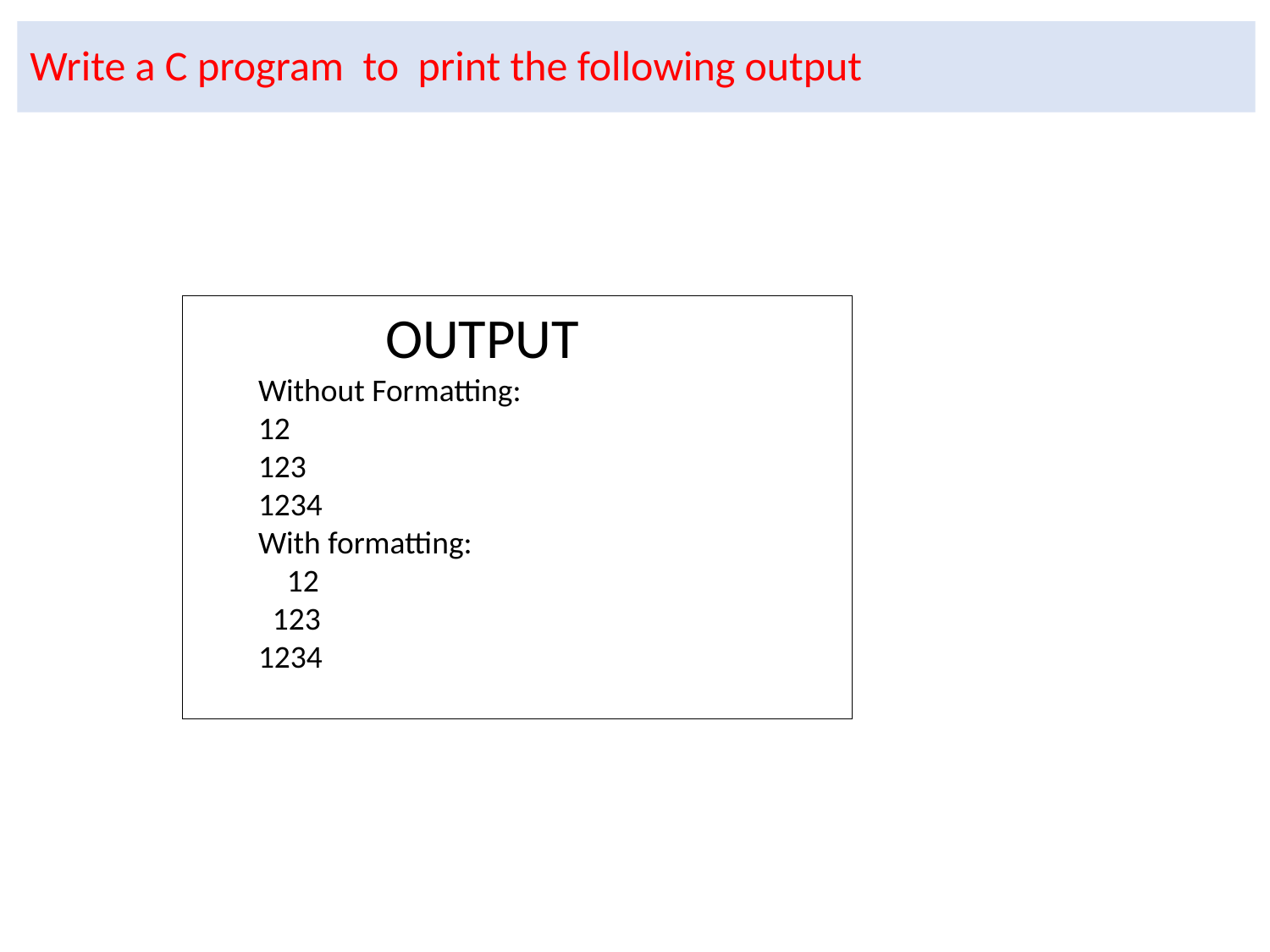

# Write a C program  to  print the following output
OUTPUT
Without Formatting:
12
123
1234
With formatting:
    12
  123
1234